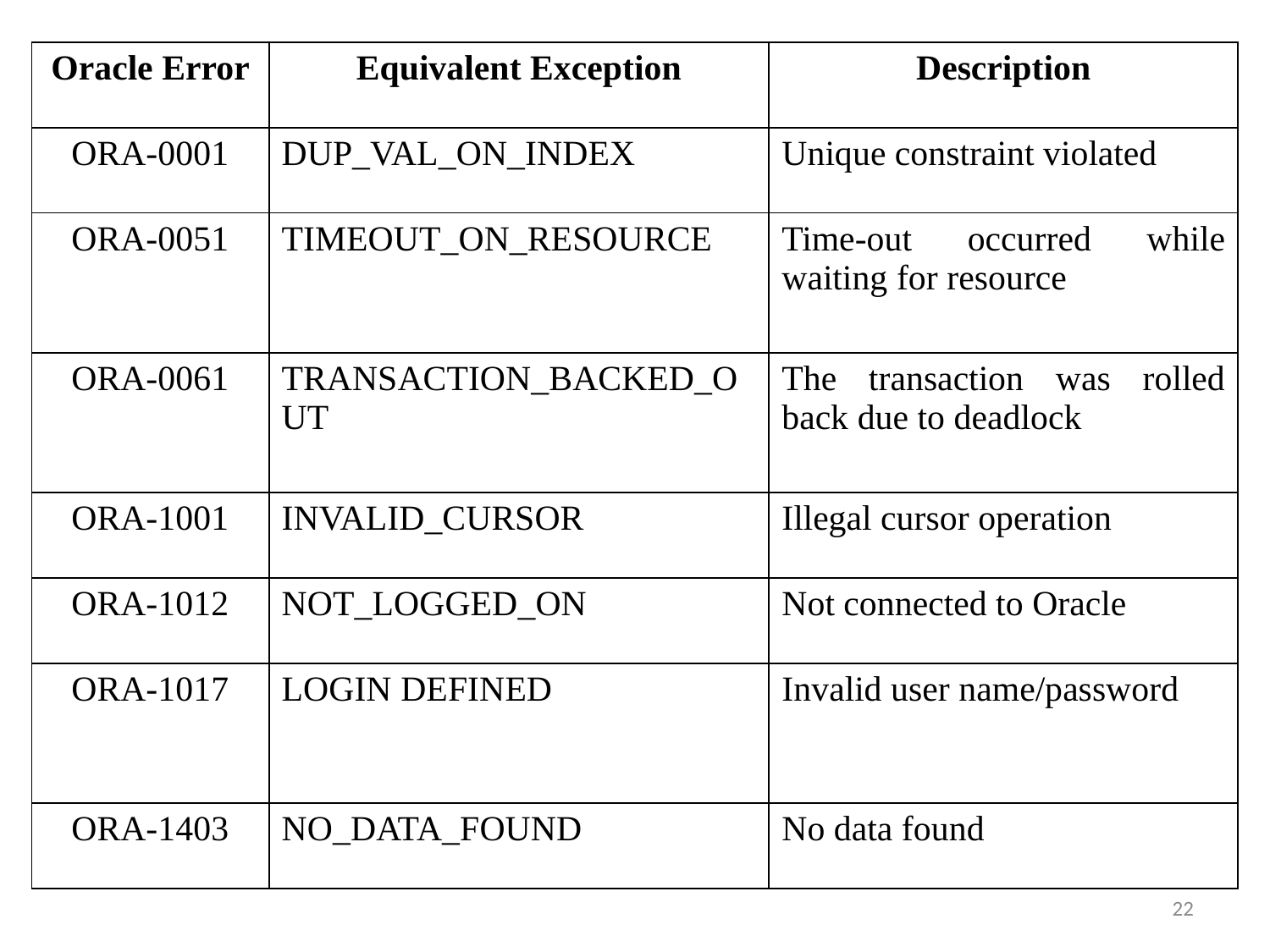

| Oracle Error | Equivalent Exception | Description |
| --- | --- | --- |
| ORA-0001 | DUP\_VAL\_ON\_INDEX | Unique constraint violated |
| ORA-0051 | TIMEOUT\_ON\_RESOURCE | Time-out occurred while waiting for resource |
| ORA-0061 | TRANSACTION\_BACKED\_OUT | The transaction was rolled back due to deadlock |
| ORA-1001 | INVALID\_CURSOR | Illegal cursor operation |
| ORA-1012 | NOT\_LOGGED\_ON | Not connected to Oracle |
| ORA-1017 | LOGIN DEFINED | Invalid user name/password |
| ORA-1403 | NO\_DATA\_FOUND | No data found |
22